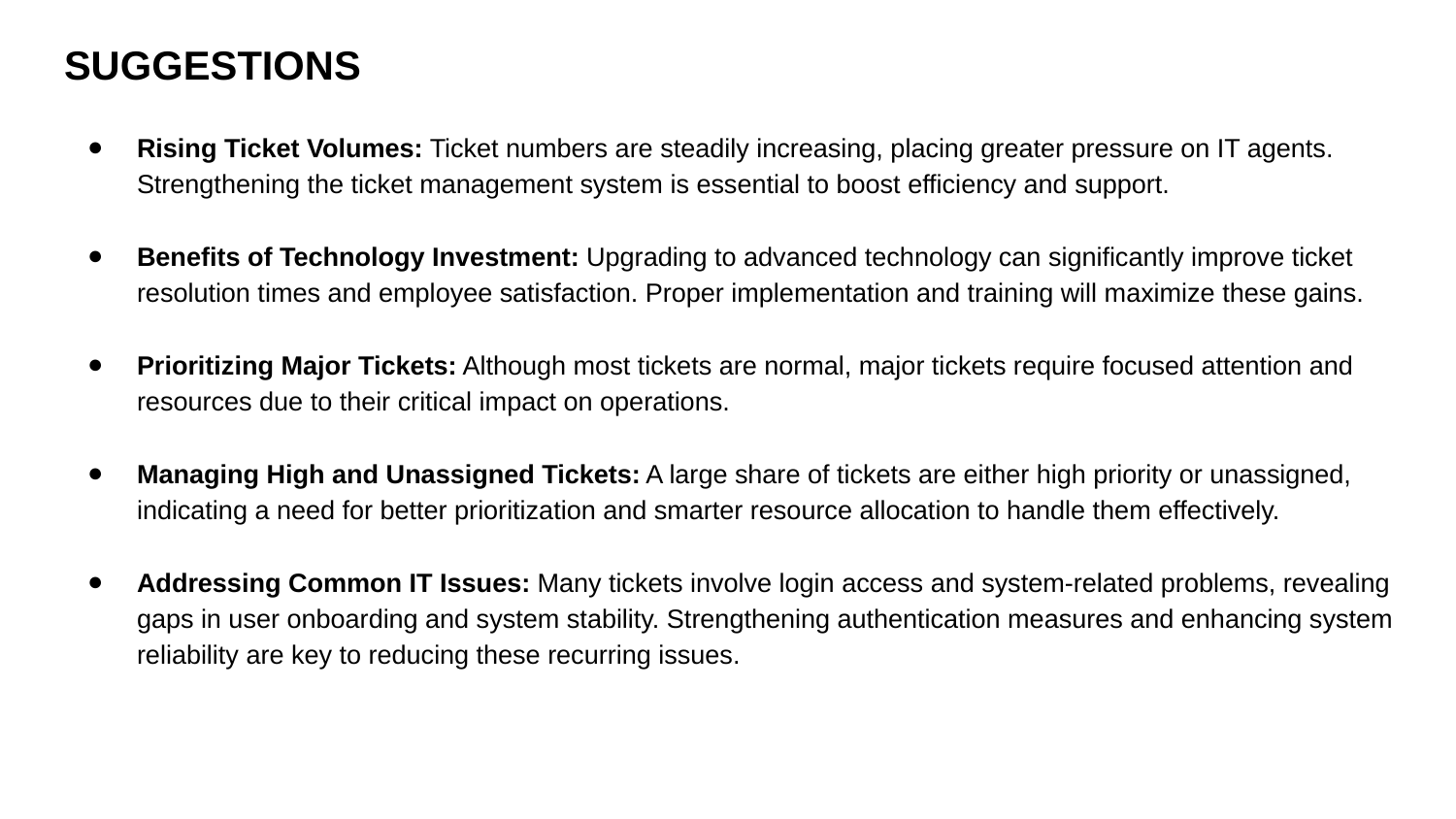

# SUGGESTIONS

Rising Ticket Volumes: Ticket numbers are steadily increasing, placing greater pressure on IT agents. Strengthening the ticket management system is essential to boost efficiency and support.
Benefits of Technology Investment: Upgrading to advanced technology can significantly improve ticket resolution times and employee satisfaction. Proper implementation and training will maximize these gains.
Prioritizing Major Tickets: Although most tickets are normal, major tickets require focused attention and resources due to their critical impact on operations.
Managing High and Unassigned Tickets: A large share of tickets are either high priority or unassigned, indicating a need for better prioritization and smarter resource allocation to handle them effectively.
Addressing Common IT Issues: Many tickets involve login access and system-related problems, revealing gaps in user onboarding and system stability. Strengthening authentication measures and enhancing system reliability are key to reducing these recurring issues.